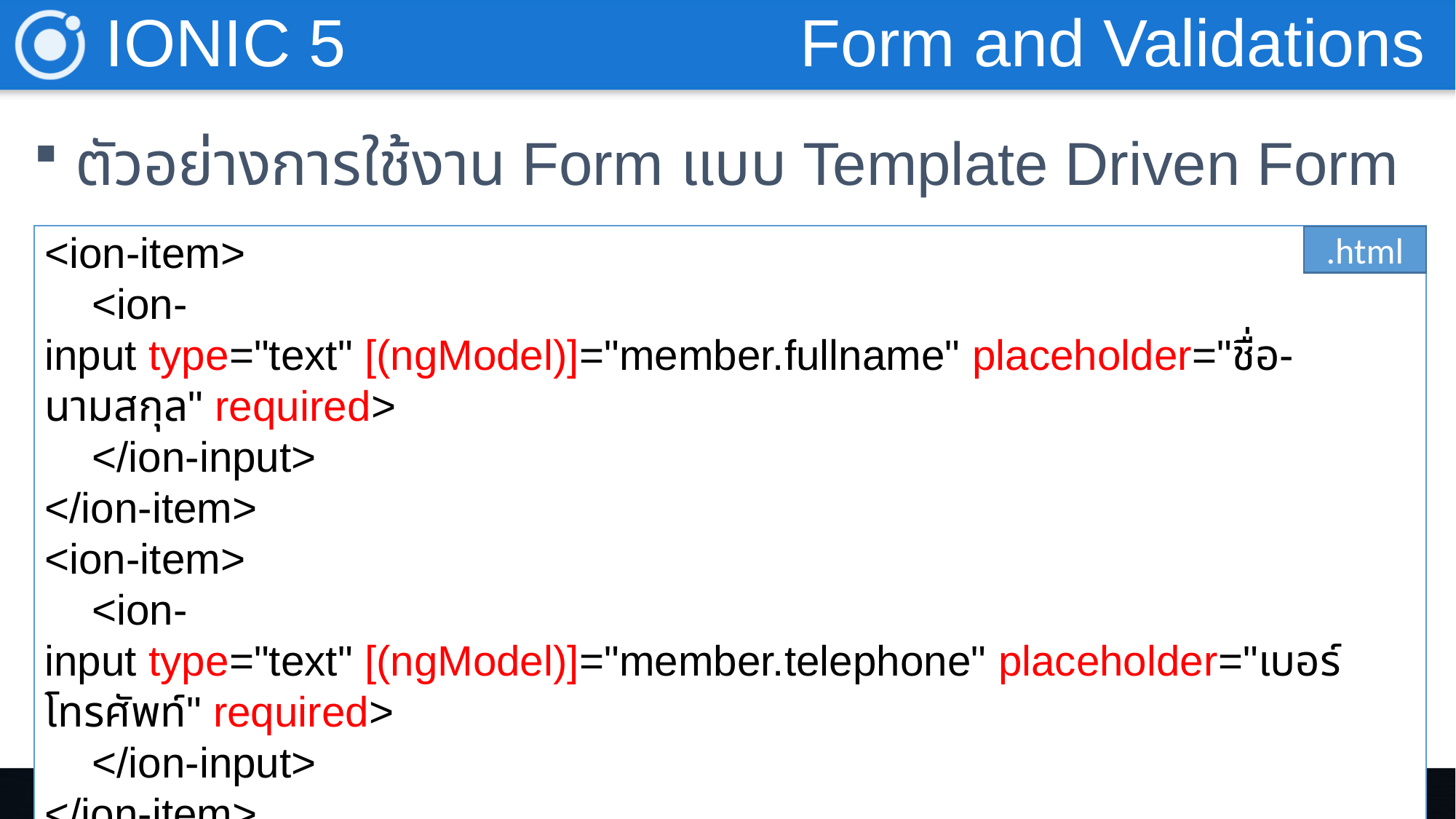

IONIC 5
Form and Validations
ตัวอย่างการใช้งาน Form แบบ Template Driven Form
<ion-item>
    <ion-input type="text" [(ngModel)]="member.fullname" placeholder="ชื่อ-นามสกุล" required>
    </ion-input>
</ion-item>
<ion-item>
    <ion-input type="text" [(ngModel)]="member.telephone" placeholder="เบอร์โทรศัพท์" required>
    </ion-input>
</ion-item>
<ion-button expand="full" (click)="onSubmit()">Submit</ion-button>
<br> ชื่อ-นามสกุล: {{ member.fullname }} <br> เบอร์โทรศัพท์: {{ member.telephone }}
.html
Surasit Sakda @RUTS.
การสร้างโมบายแอปแบบ Cross Platform ด้วย IONIC 5